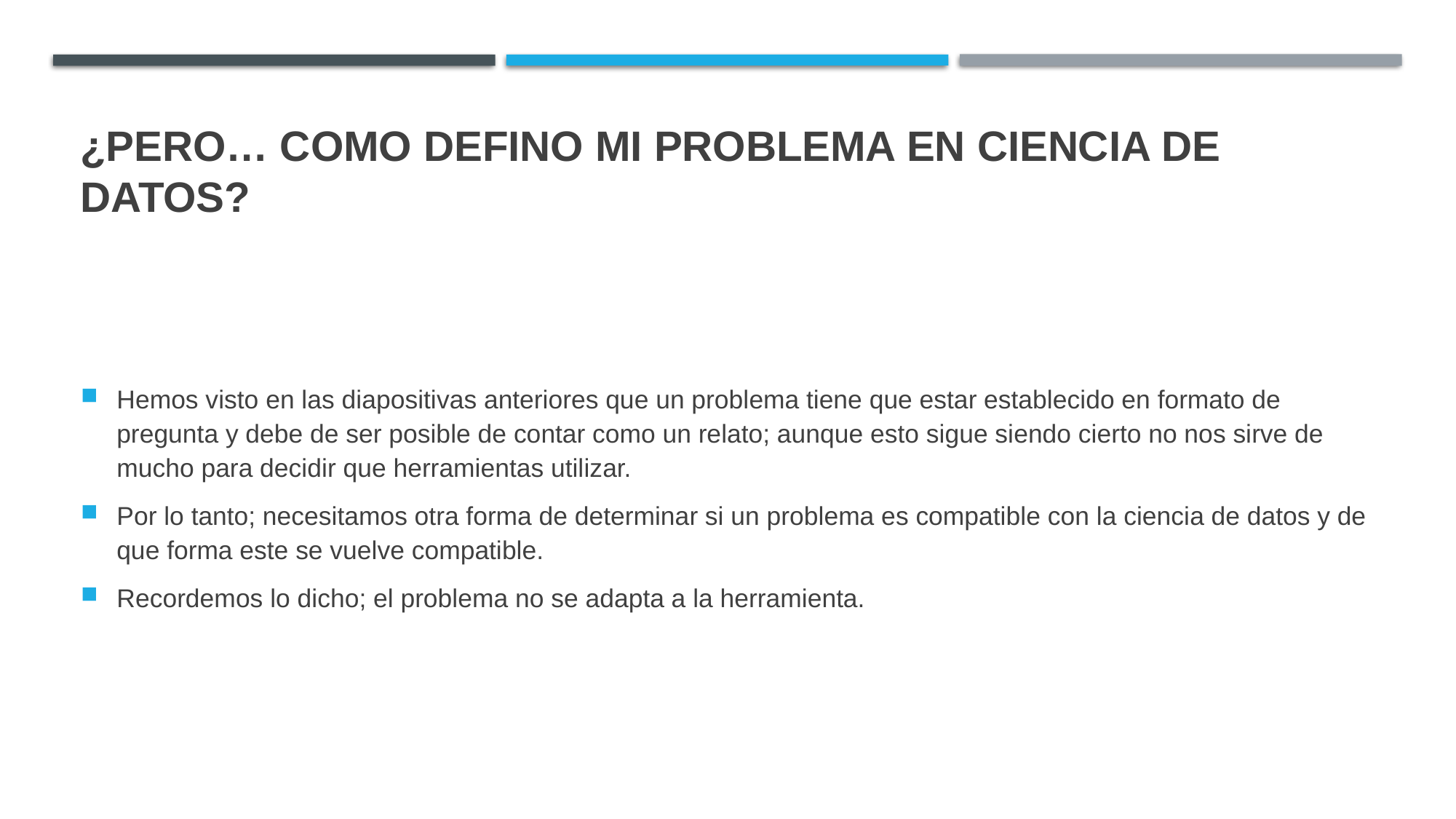

# ¿Pero… como defino mi problema En ciencia de datos?
Hemos visto en las diapositivas anteriores que un problema tiene que estar establecido en formato de pregunta y debe de ser posible de contar como un relato; aunque esto sigue siendo cierto no nos sirve de mucho para decidir que herramientas utilizar.
Por lo tanto; necesitamos otra forma de determinar si un problema es compatible con la ciencia de datos y de que forma este se vuelve compatible.
Recordemos lo dicho; el problema no se adapta a la herramienta.